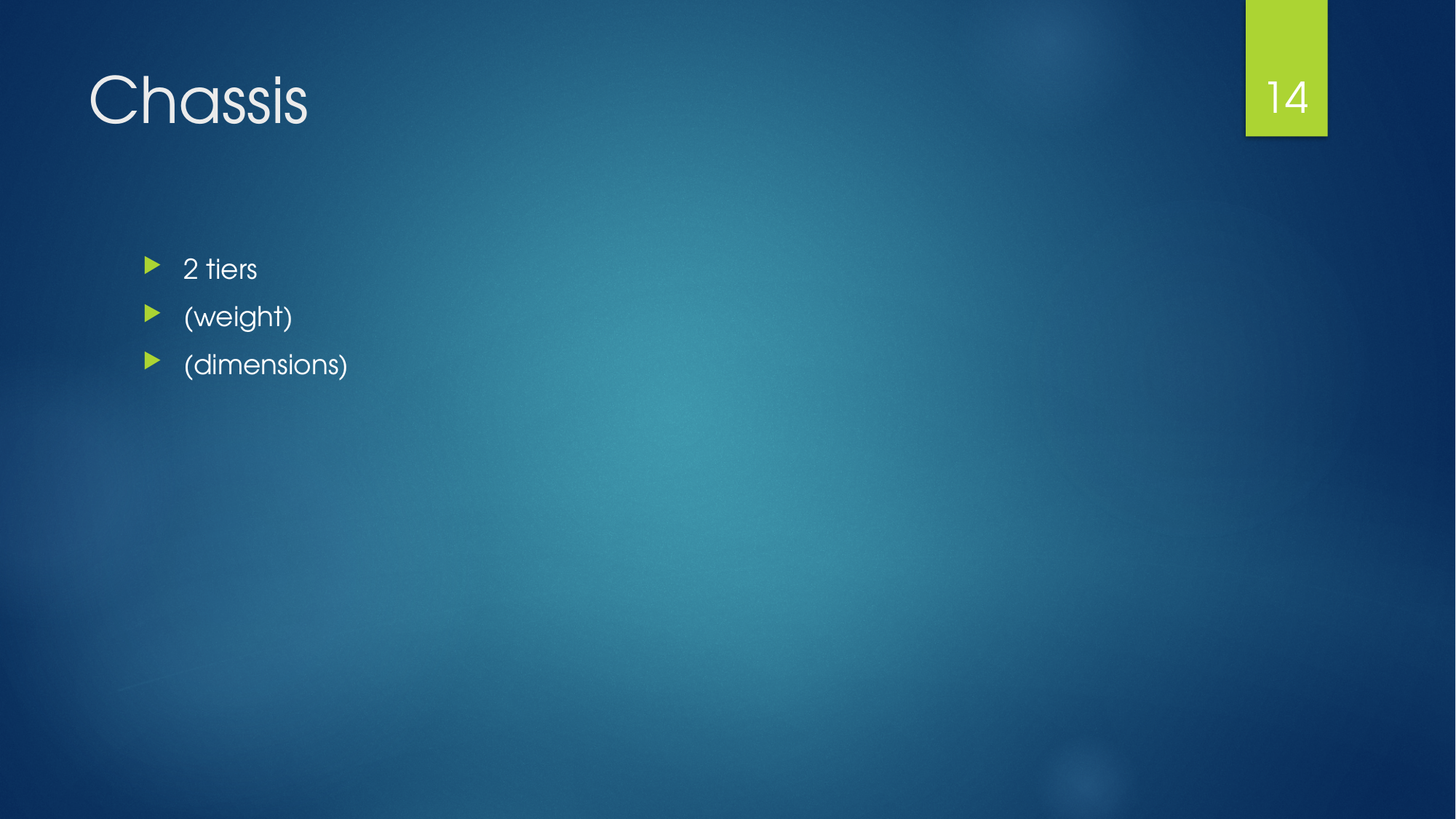

14
# Chassis

2 tiers
(weight)
(dimensions)